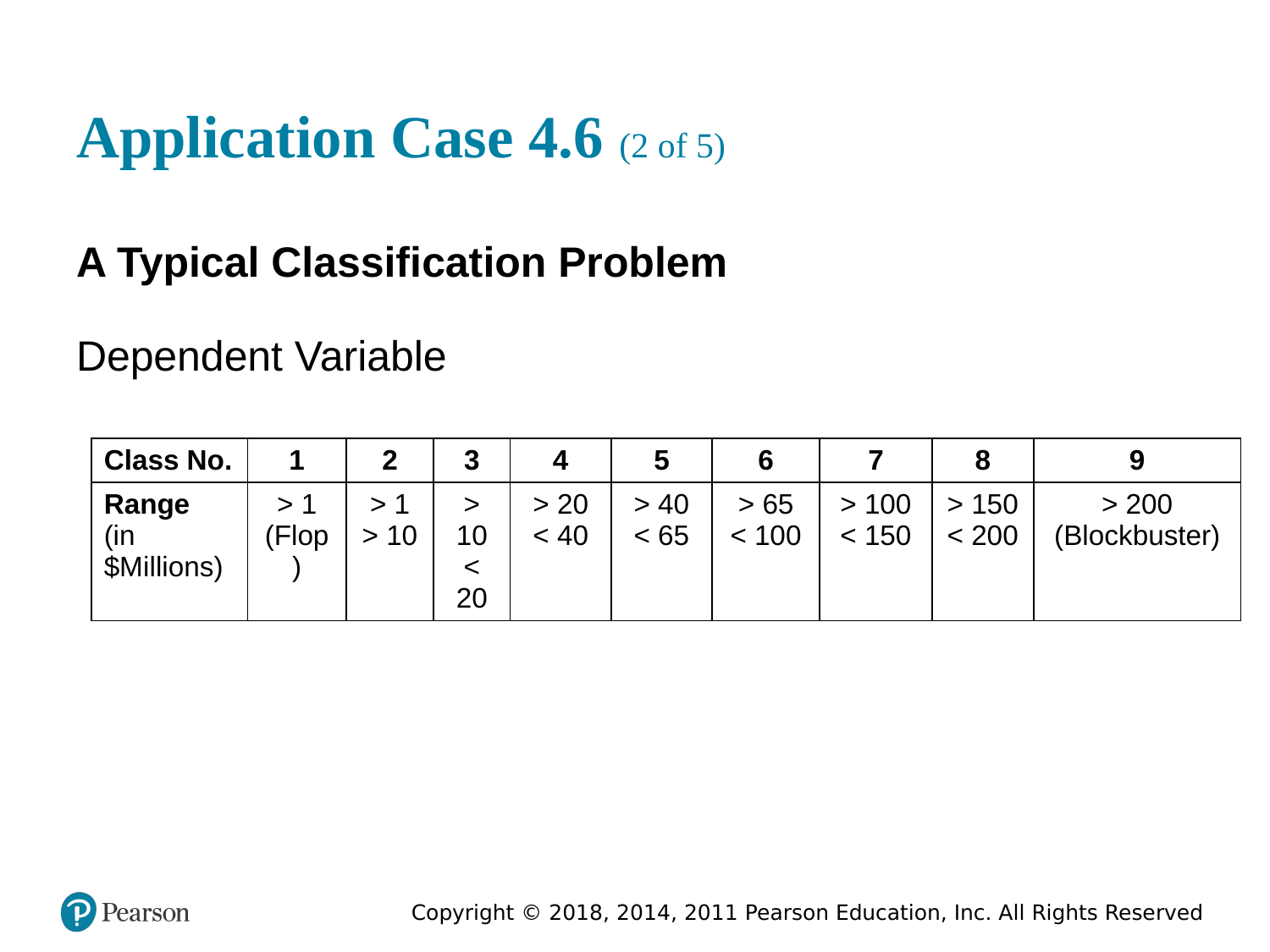

# Application Case 4.6 (2 of 5)
A Typical Classification Problem
Dependent Variable
| Class No. | 1 | 2 | 3 | 4 | 5 | 6 | 7 | 8 | 9 |
| --- | --- | --- | --- | --- | --- | --- | --- | --- | --- |
| Range (in $Millions) | > 1 (Flop) | > 1 > 10 | > 10 < 20 | > 20 < 40 | > 40 < 65 | > 65 < 100 | > 100 < 150 | > 150 < 200 | > 200 (Blockbuster) |